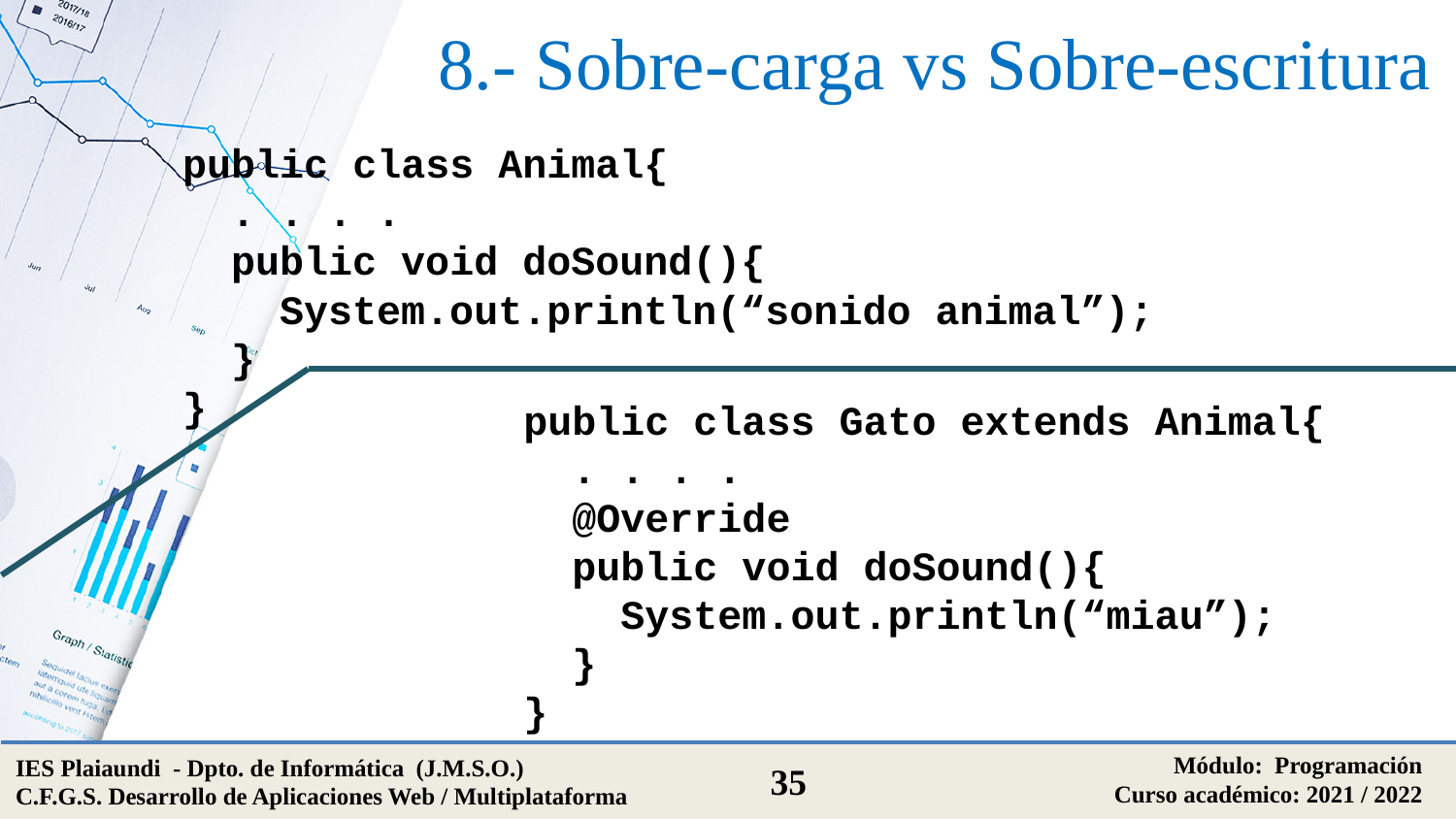

# 8.- Sobre-carga vs Sobre-escritura
public class Animal{
  . . . .
  public void doSound(){
    System.out.println(“sonido animal”);
  }
}
public class Gato extends Animal{
  . . . .
  @Override
  public void doSound(){
    System.out.println(“miau”);
  }
}

Módulo:  Programación
Curso académico: 2021 / 2022
IES Plaiaundi  - Dpto. de Informática  (J.M.S.O.)
C.F.G.S. Desarrollo de Aplicaciones Web / Multiplataforma
35